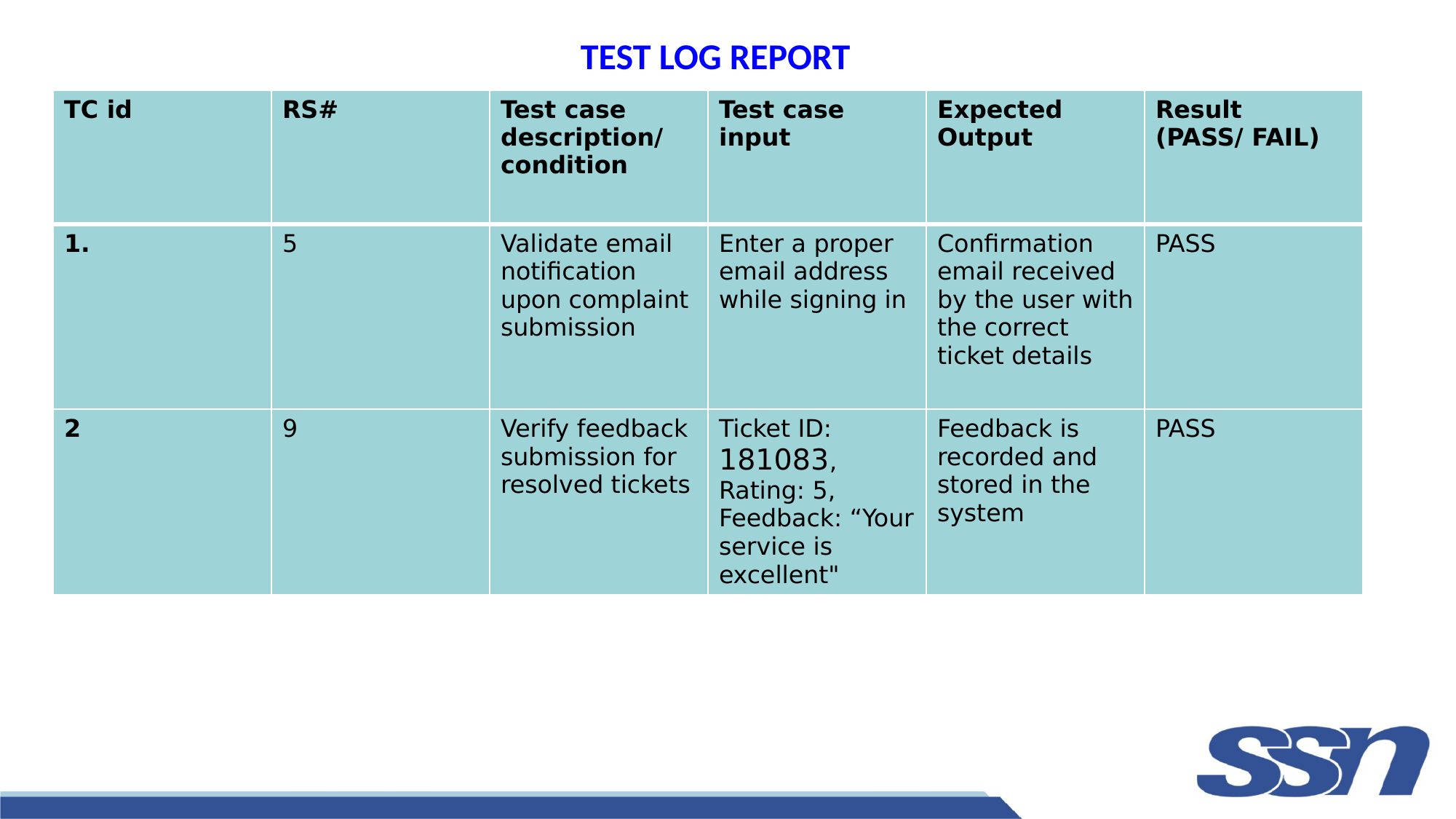

TEST LOG REPORT
| TC id | RS# | Test case description/ condition | Test case input | Expected Output | Result (PASS/ FAIL) |
| --- | --- | --- | --- | --- | --- |
| 1. | 5 | Validate email notification upon complaint submission | Enter a proper email address while signing in | Confirmation email received by the user with the correct ticket details | PASS |
| 2 | 9 | Verify feedback submission for resolved tickets | Ticket ID: 181083, Rating: 5, Feedback: “Your service is excellent" | Feedback is recorded and stored in the system | PASS |